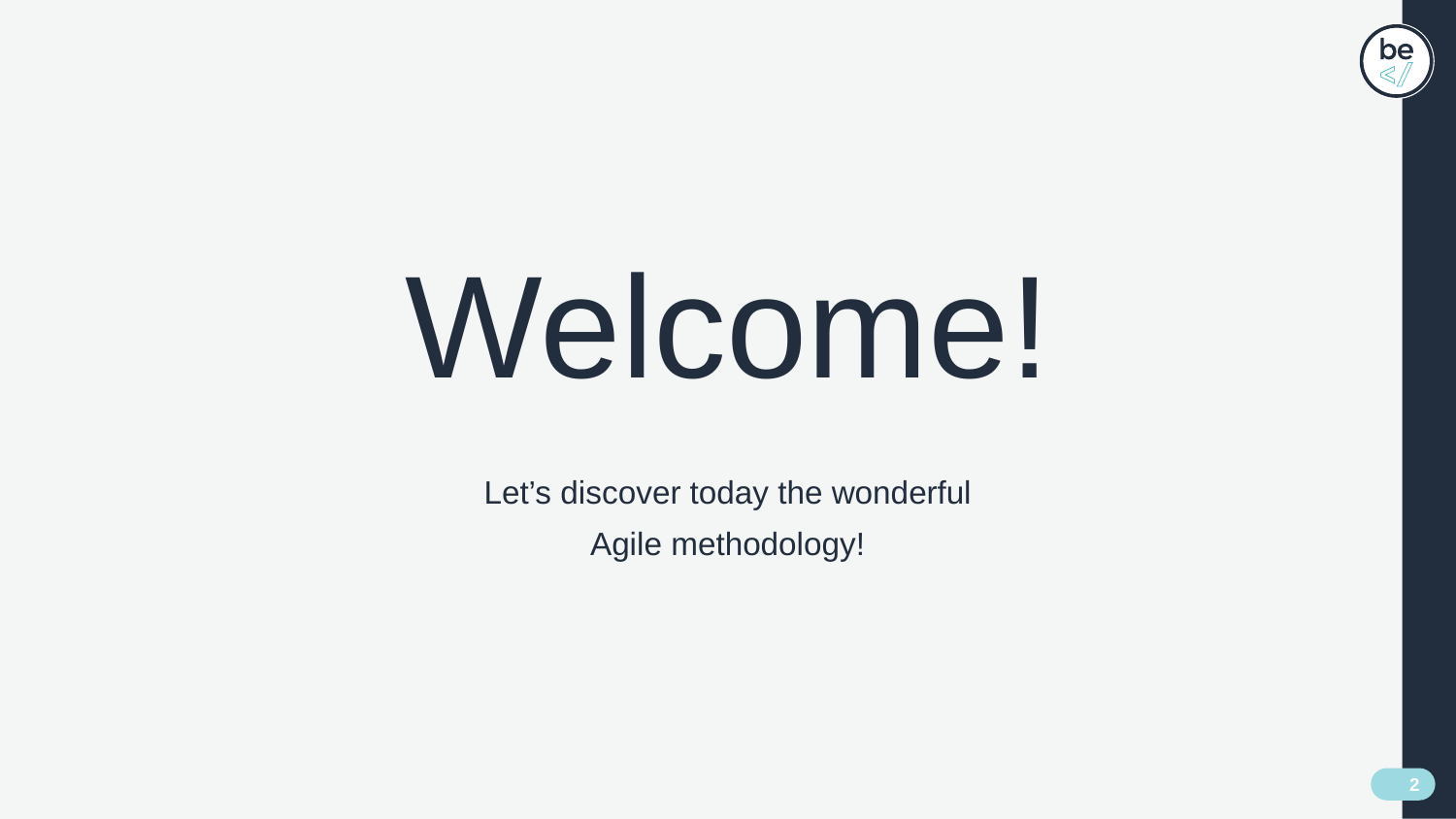

Welcome!
Let’s discover today the wonderful
Agile methodology!